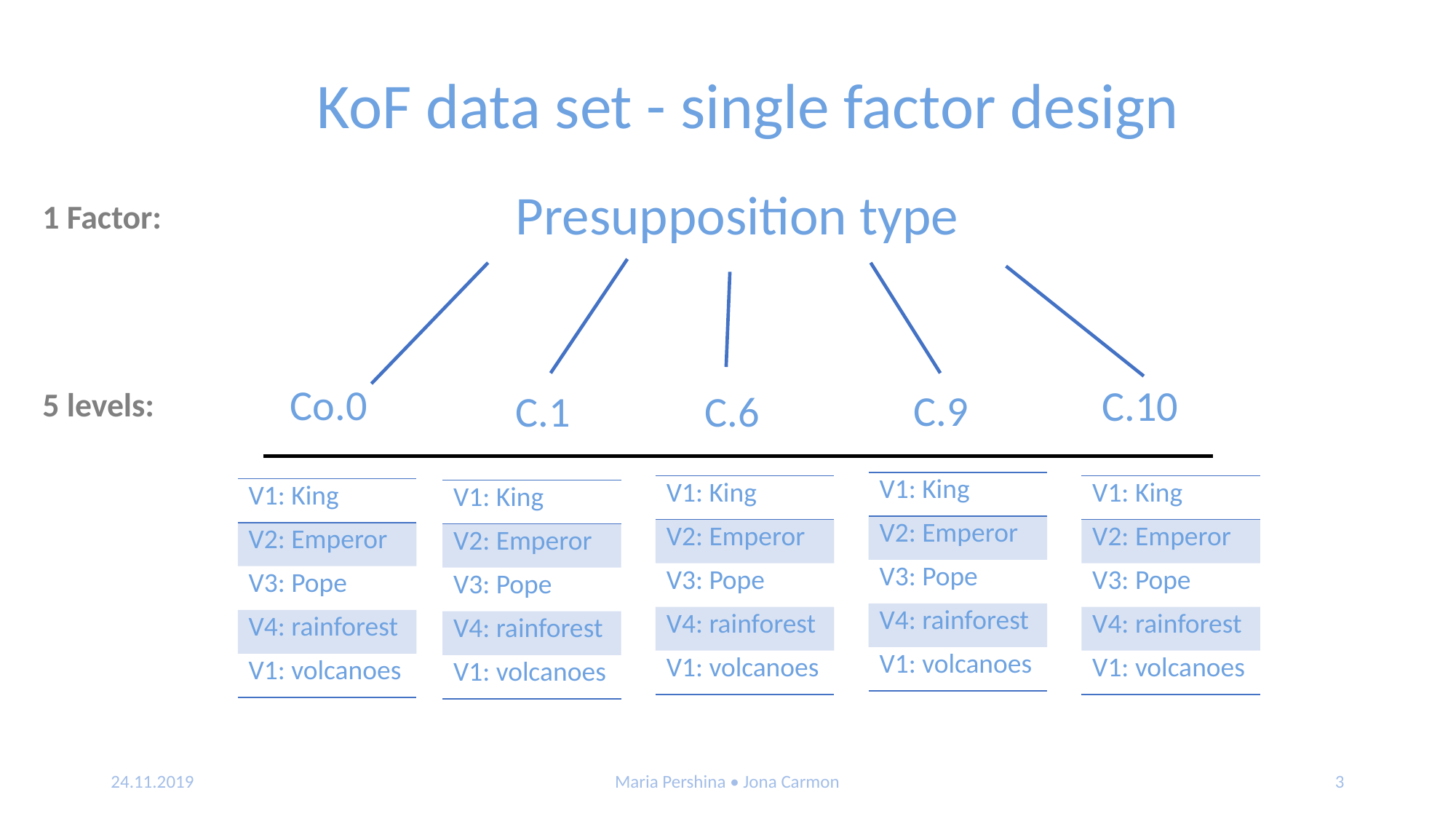

KoF data set - single factor design
Presupposition type
1 Factor:
Co.0
C.10
5 levels:
C.9
C.1
C.6
| V1: King |
| --- |
| V2: Emperor |
| V3: Pope |
| V4: rainforest |
| V1: volcanoes |
| V1: King |
| --- |
| V2: Emperor |
| V3: Pope |
| V4: rainforest |
| V1: volcanoes |
| V1: King |
| --- |
| V2: Emperor |
| V3: Pope |
| V4: rainforest |
| V1: volcanoes |
| V1: King |
| --- |
| V2: Emperor |
| V3: Pope |
| V4: rainforest |
| V1: volcanoes |
| V1: King |
| --- |
| V2: Emperor |
| V3: Pope |
| V4: rainforest |
| V1: volcanoes |
24.11.2019
Maria Pershina • Jona Carmon
3